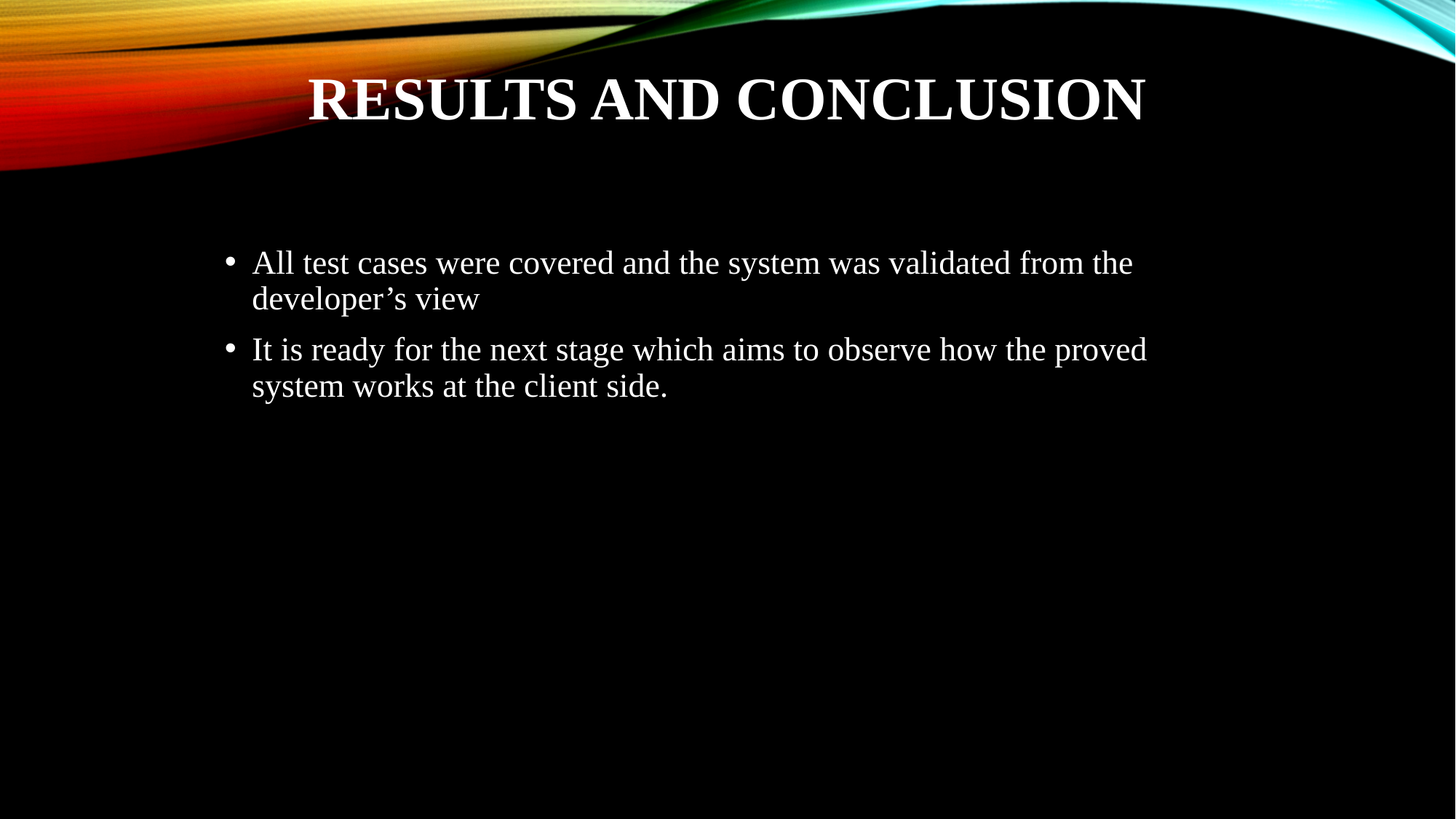

# RESULTS AND CONCLUSION
All test cases were covered and the system was validated from the developer’s view
It is ready for the next stage which aims to observe how the proved system works at the client side.